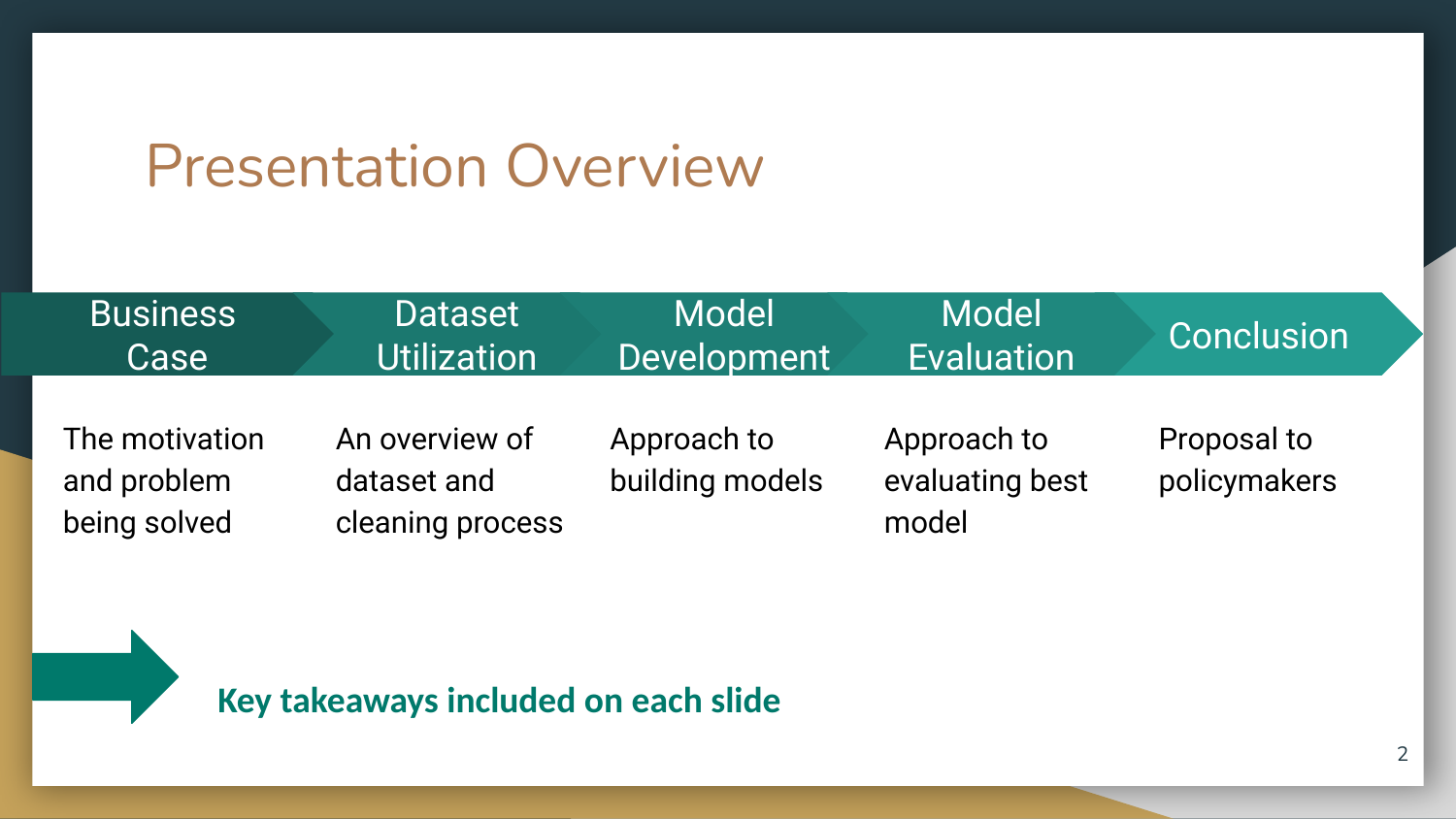

# Presentation Overview
Dataset Utilization
An overview of dataset and cleaning process
Model Development
Approach to building models
Model Evaluation
Approach to evaluating best model
Conclusion
Proposal to policymakers
Business
Case
The motivation and problem being solved

Key takeaways included on each slide
2